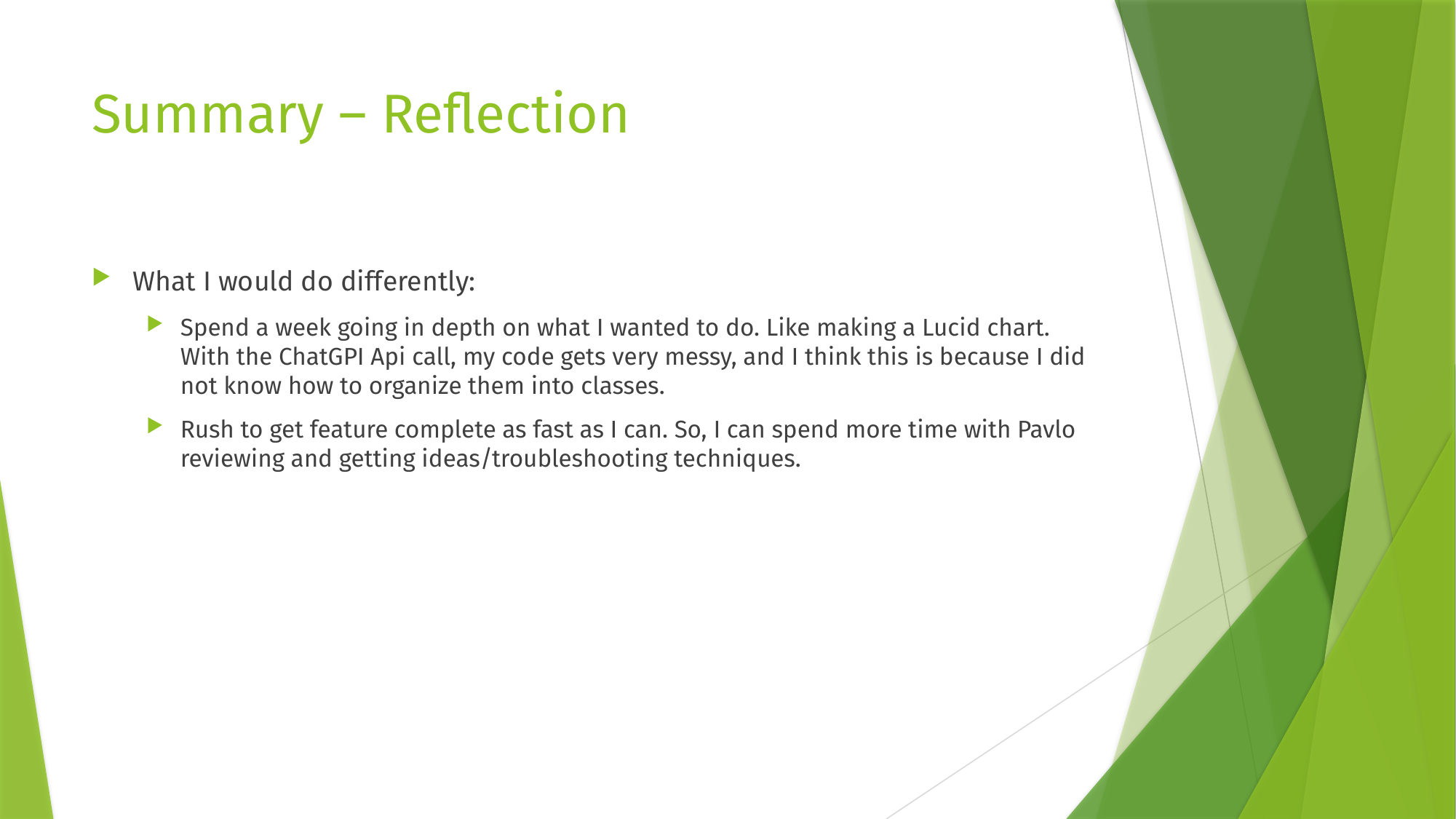

# Summary – Reflection
What I would do differently:
Spend a week going in depth on what I wanted to do. Like making a Lucid chart. With the ChatGPI Api call, my code gets very messy, and I think this is because I did not know how to organize them into classes.
Rush to get feature complete as fast as I can. So, I can spend more time with Pavlo reviewing and getting ideas/troubleshooting techniques.